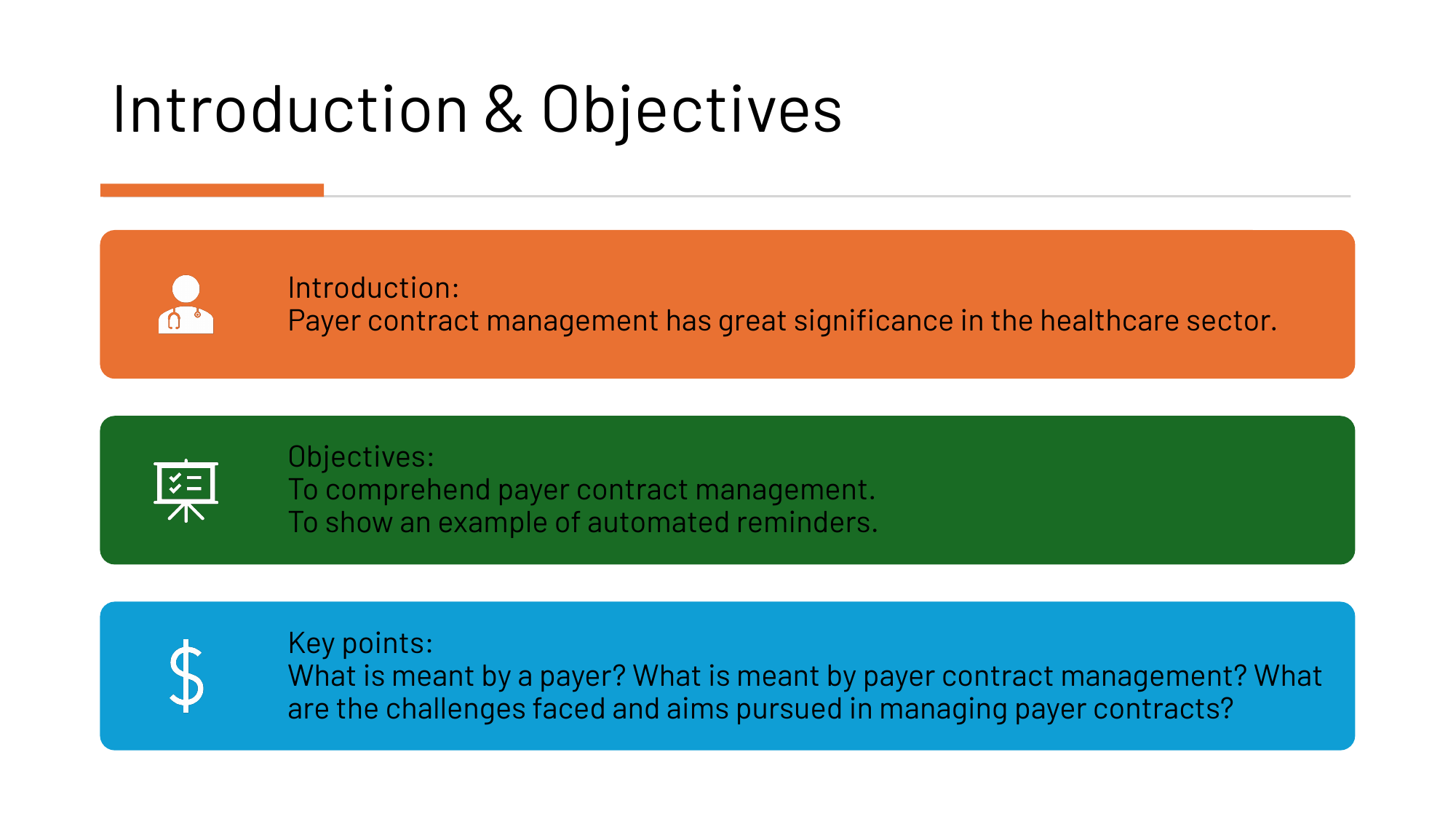

# Introduction & Objectives

Introduction:
Payer contract management has great significance in the healthcare sector.
Objectives:
To comprehend payer contract management.
To show an example of automated reminders.
Key points:
What is meant by a payer? What is meant by payer contract management? What are the challenges faced and aims pursued in managing payer contracts?